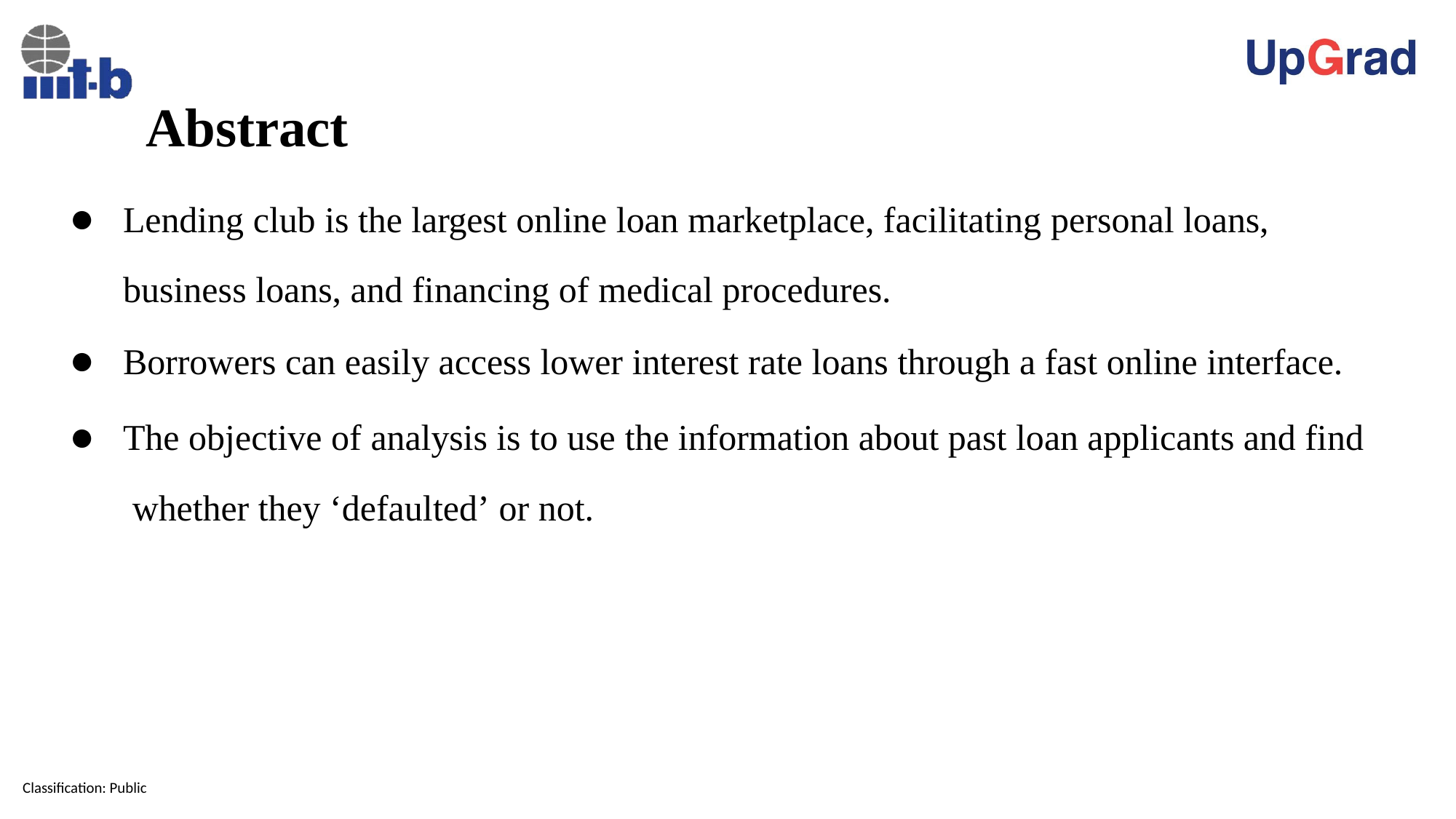

# Abstract
Lending club is the largest online loan marketplace, facilitating personal loans,
business loans, and financing of medical procedures.
Borrowers can easily access lower interest rate loans through a fast online interface.
The objective of analysis is to use the information about past loan applicants and find  whether they ‘defaulted’ or not.